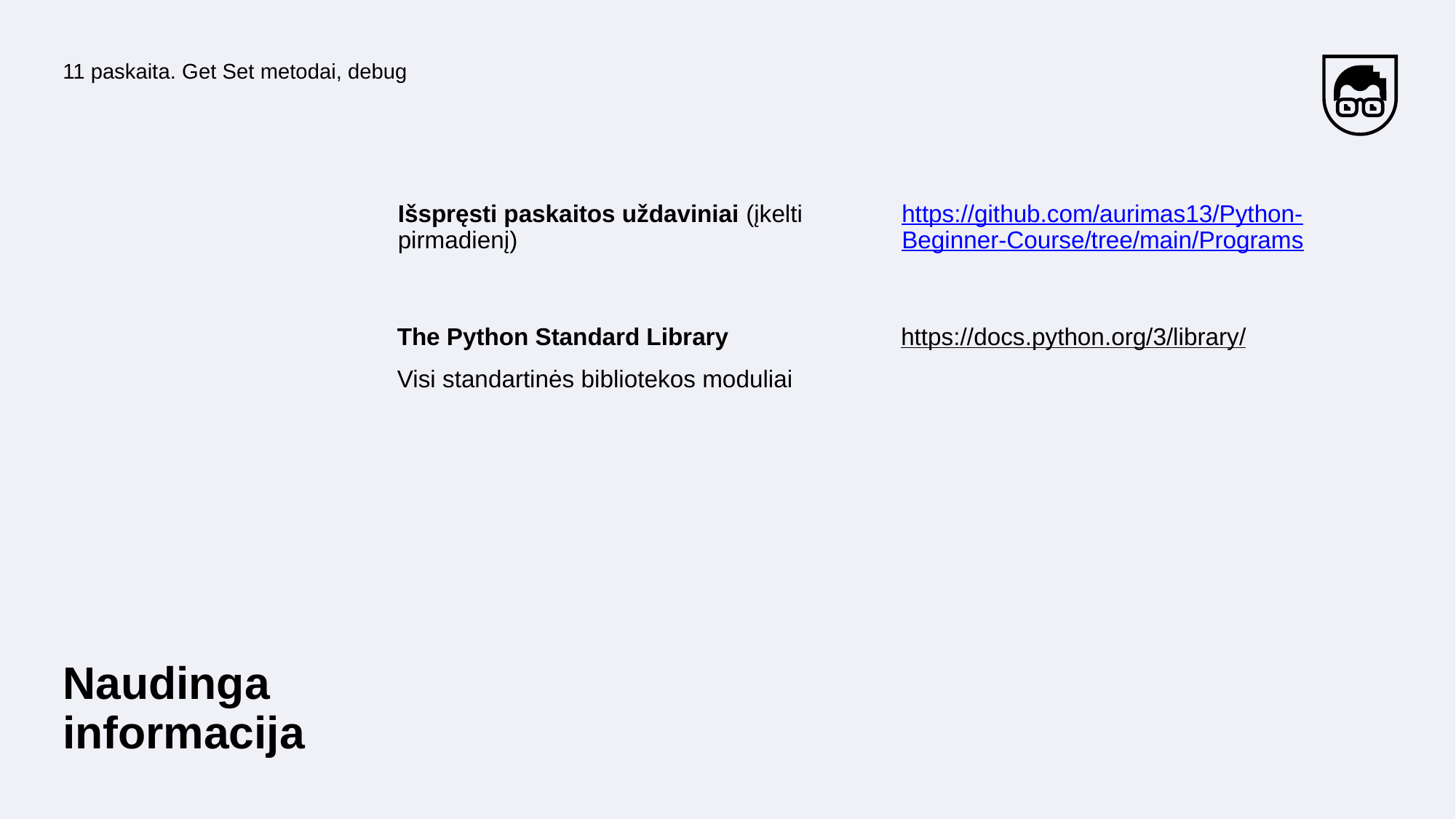

11 paskaita. Get Set metodai, debug

https://github.com/aurimas13/Python-Beginner-Course/tree/main/Programs
Išspręsti paskaitos uždaviniai (įkelti pirmadienį)
The Python Standard Library
https://docs.python.org/3/library/
Visi standartinės bibliotekos moduliai
Naudinga informacija